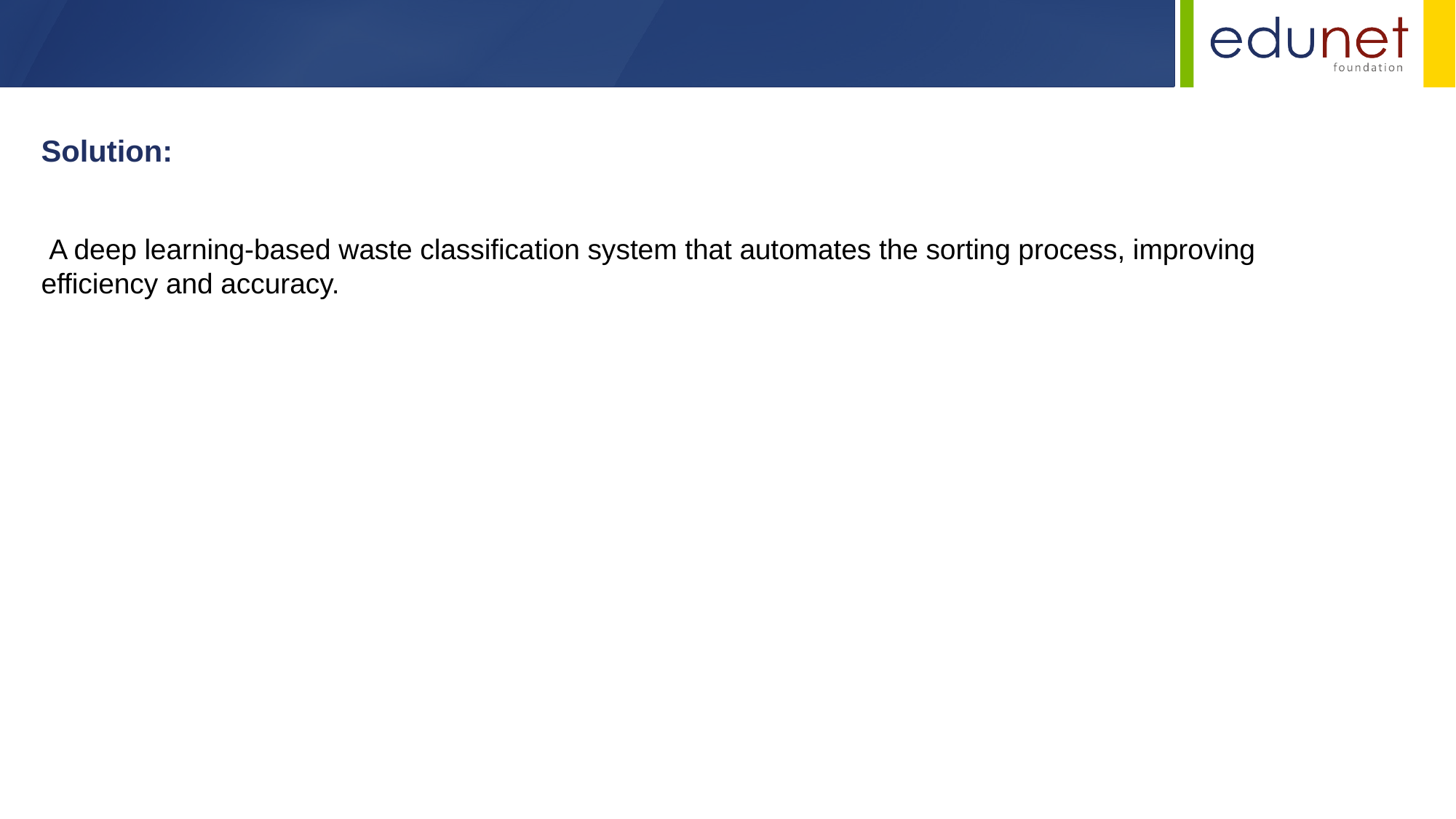

Solution:
 A deep learning-based waste classification system that automates the sorting process, improving efficiency and accuracy.